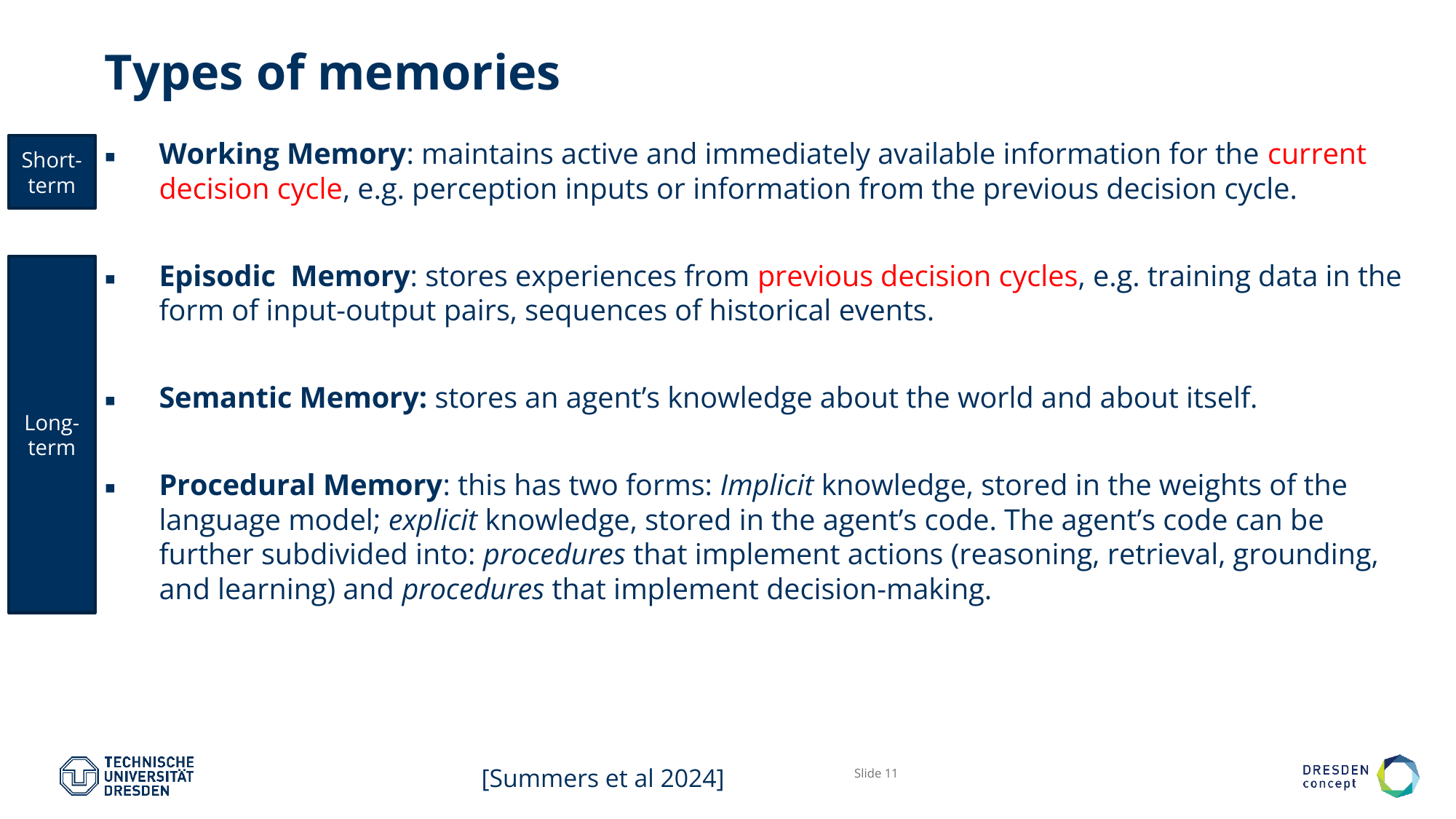

# Types of memories
Short-term
Working Memory: maintains active and immediately available information for the current decision cycle, e.g. perception inputs or information from the previous decision cycle.

Episodic  Memory: stores experiences from previous decision cycles, e.g. training data in the form of input-output pairs, sequences of historical events.

Semantic Memory: stores an agent’s knowledge about the world and about itself.

Procedural Memory: this has two forms: Implicit knowledge, stored in the weights of the language model; explicit knowledge, stored in the agent’s code. The agent’s code can be further subdivided into: procedures that implement actions (reasoning, retrieval, grounding, and learning) and procedures that implement decision-making.

Long-term

[Summers et al 2024]